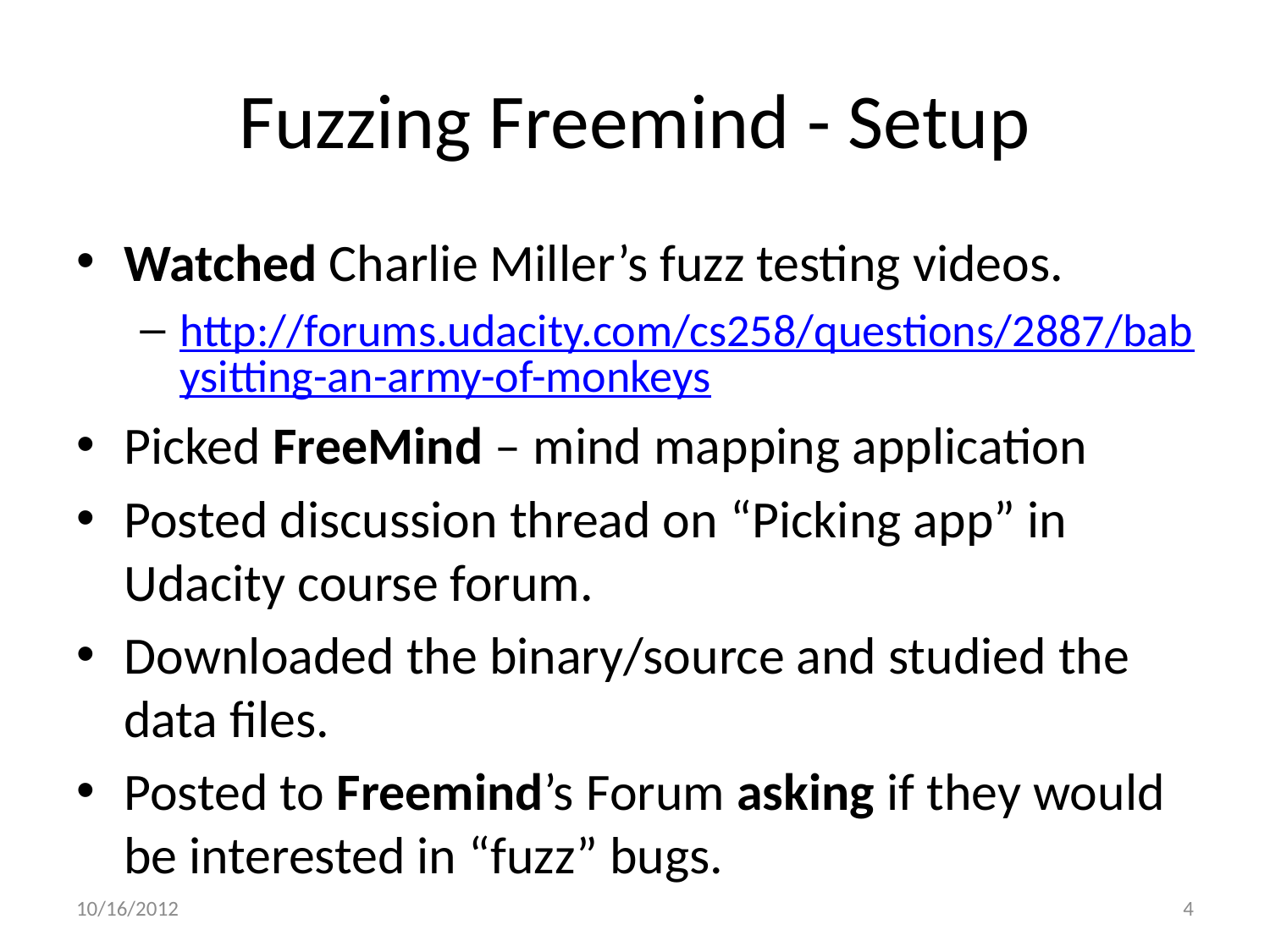

# Fuzzing Freemind - Setup
Watched Charlie Miller’s fuzz testing videos.
http://forums.udacity.com/cs258/questions/2887/babysitting-an-army-of-monkeys
Picked FreeMind – mind mapping application
Posted discussion thread on “Picking app” in Udacity course forum.
Downloaded the binary/source and studied the data files.
Posted to Freemind’s Forum asking if they would be interested in “fuzz” bugs.
10/16/2012
4